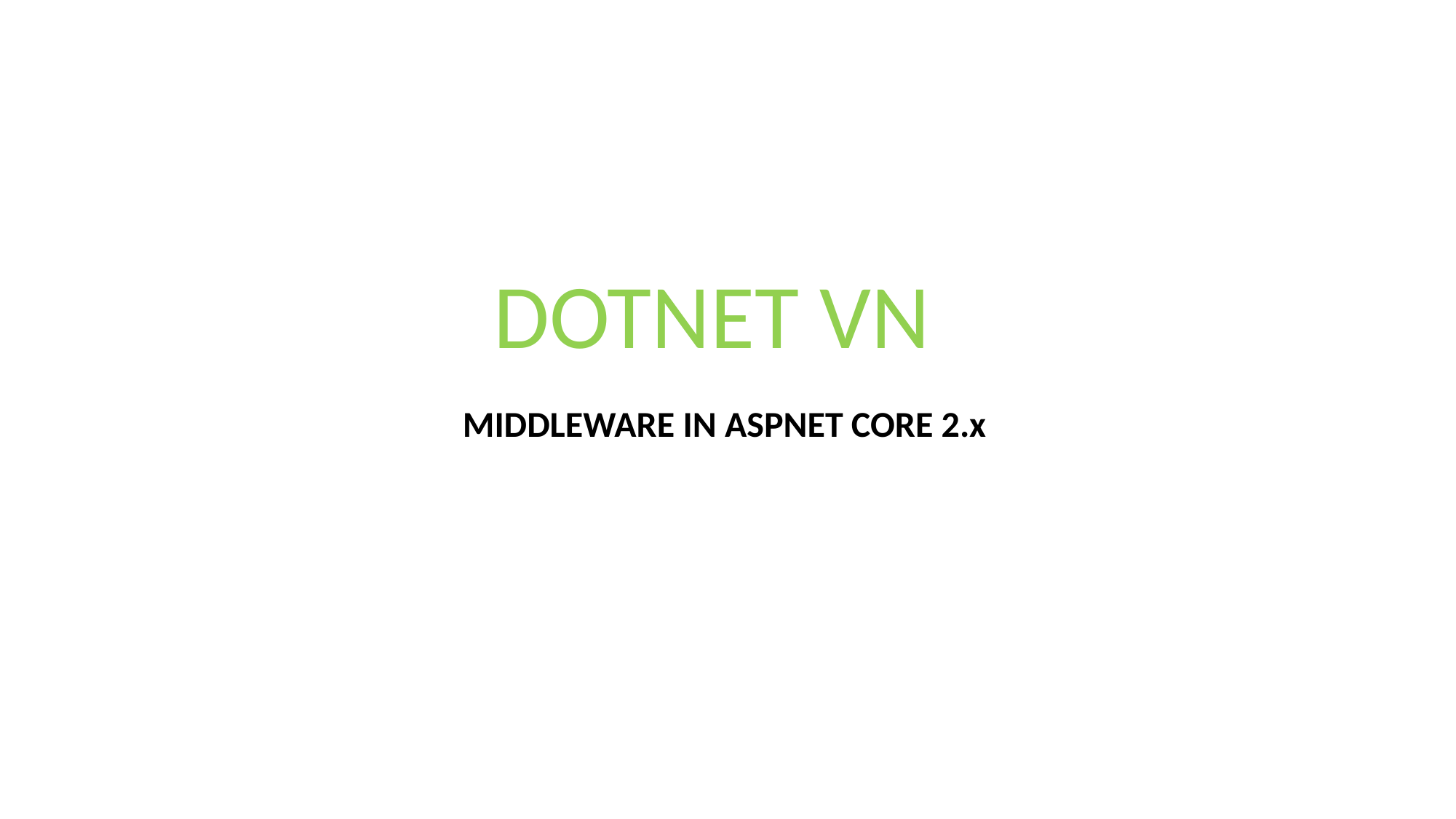

# DOTNET VN
MIDDLEWARE IN ASPNET CORE 2.x